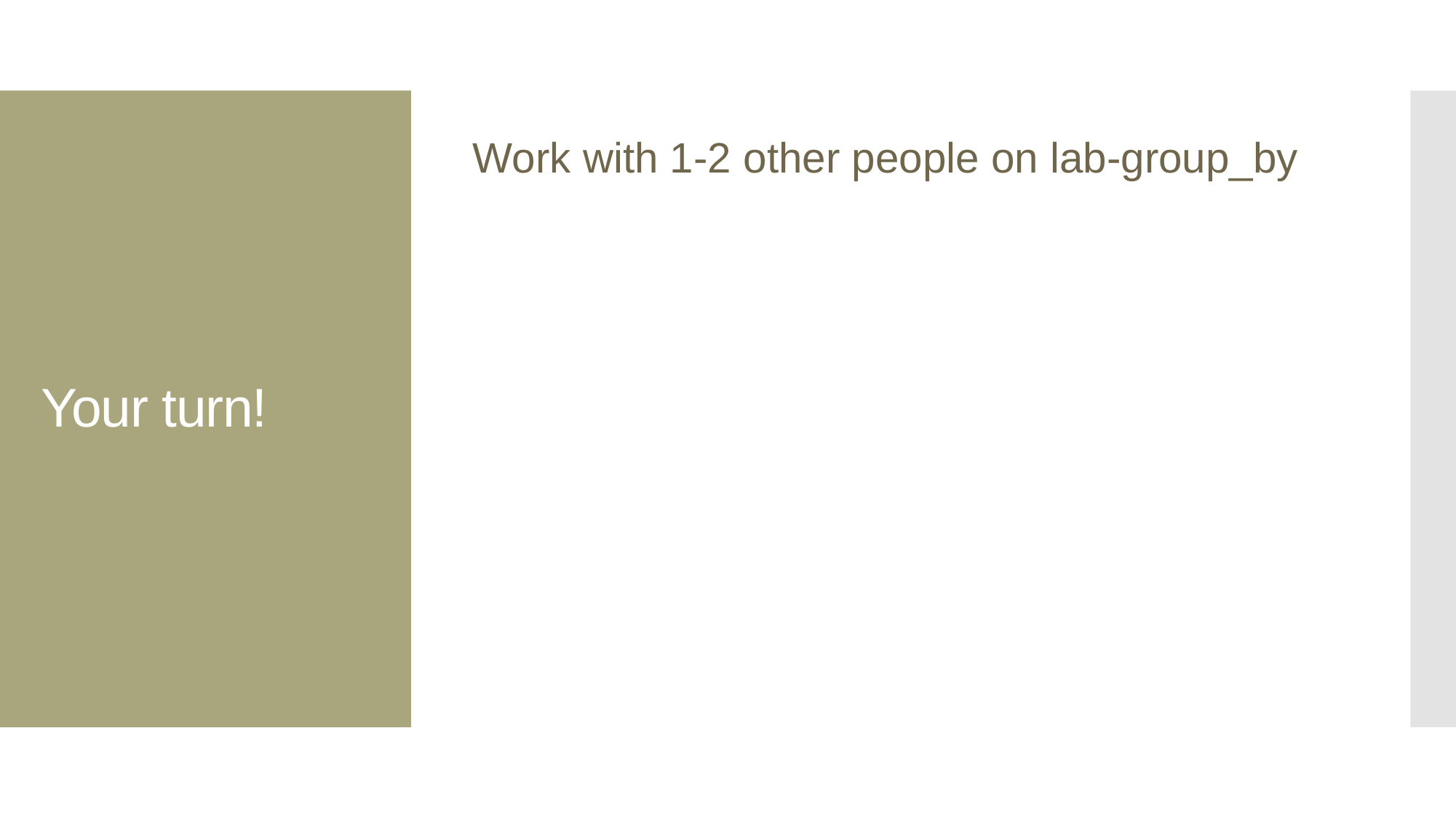

Work with 1-2 other people on lab-group_by

# Your turn!